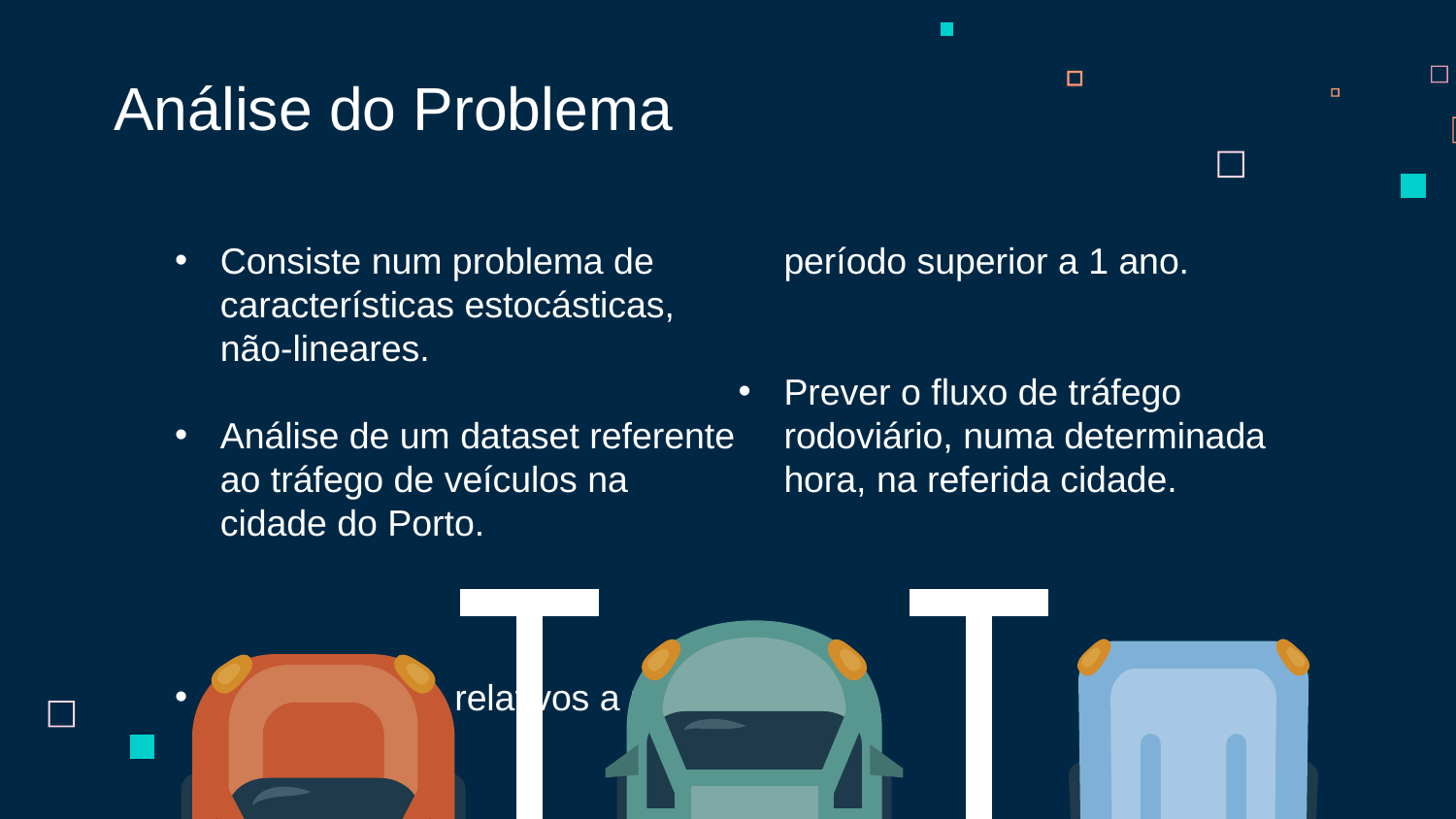

Análise do Problema
Consiste num problema de características estocásticas, não-lineares.

Análise de um dataset referente ao tráfego de veículos na cidade do Porto.

Os dados são relativos a um período superior a 1 ano.

Prever o fluxo de tráfego rodoviário, numa determinada hora, na referida cidade.